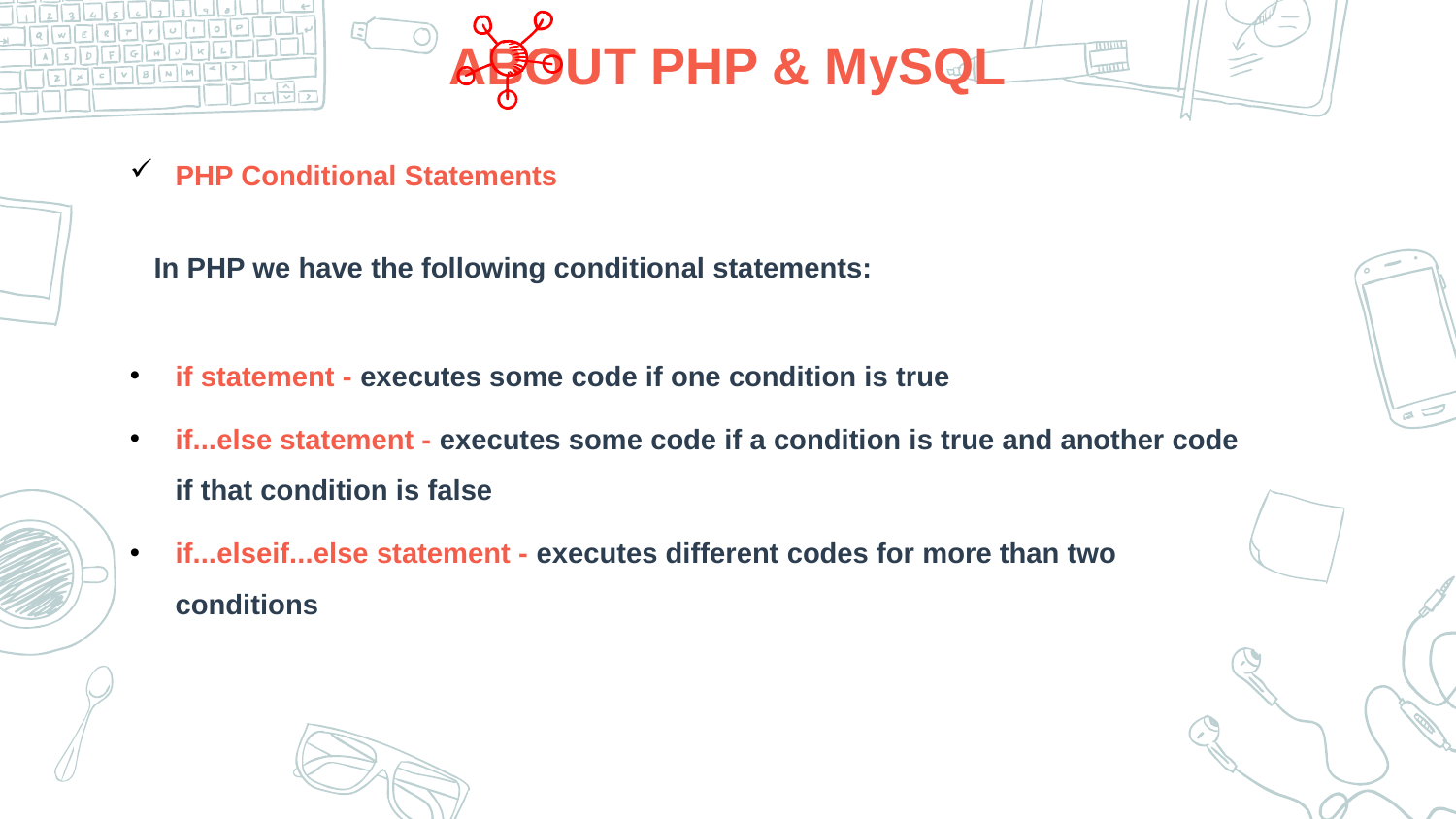

# ABOUT PHP & MySQL
PHP Conditional Statements

   In PHP we have the following conditional statements:

if statement - executes some code if one condition is true
if...else statement - executes some code if a condition is true and another code if that condition is false
if...elseif...else statement - executes different codes for more than two conditions